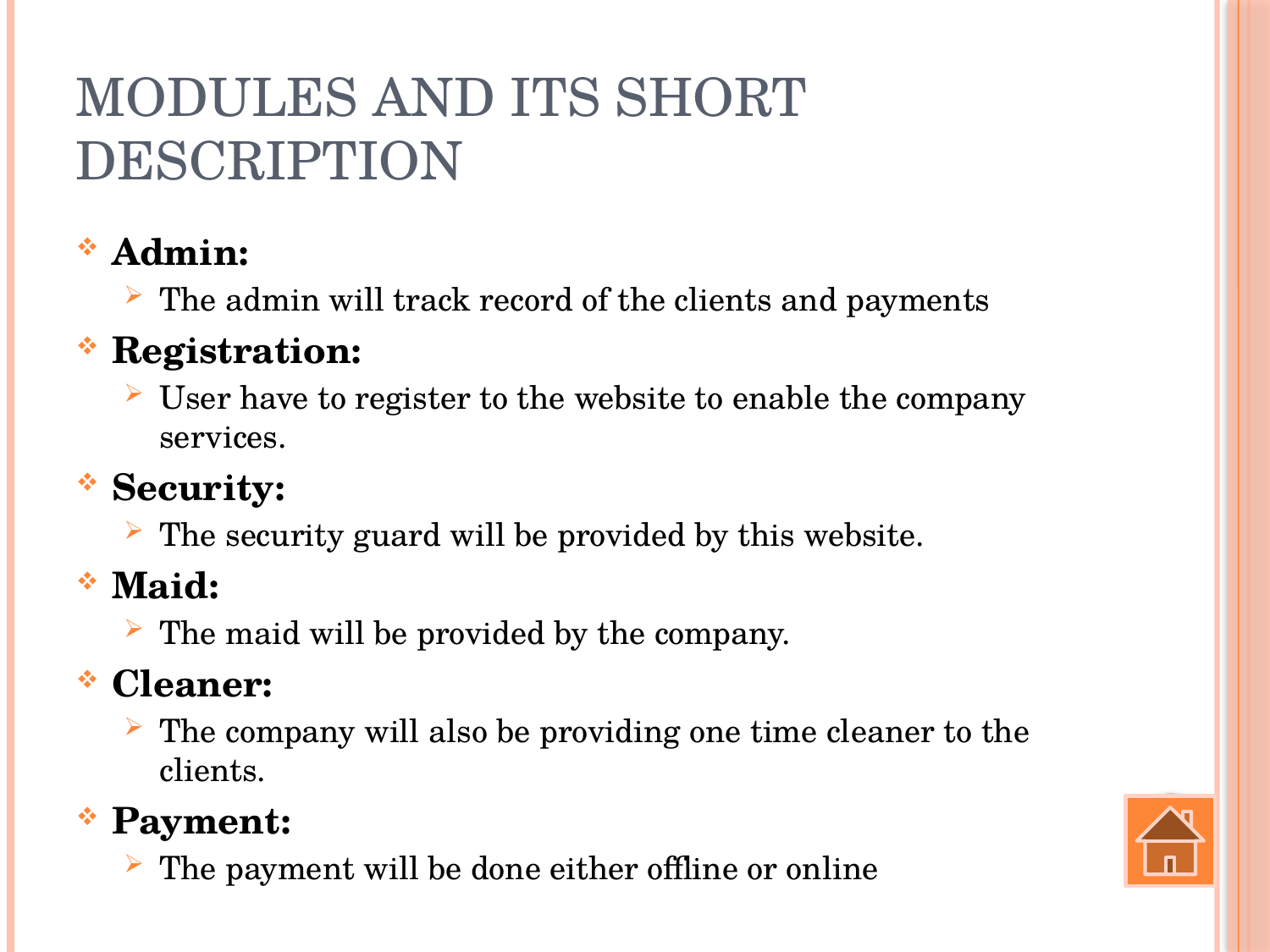

# Modules and its short description
Admin:
The admin will track record of the clients and payments
Registration:
User have to register to the website to enable the company services.
Security:
The security guard will be provided by this website.
Maid:
The maid will be provided by the company.
Cleaner:
The company will also be providing one time cleaner to the clients.
Payment:
The payment will be done either offline or online